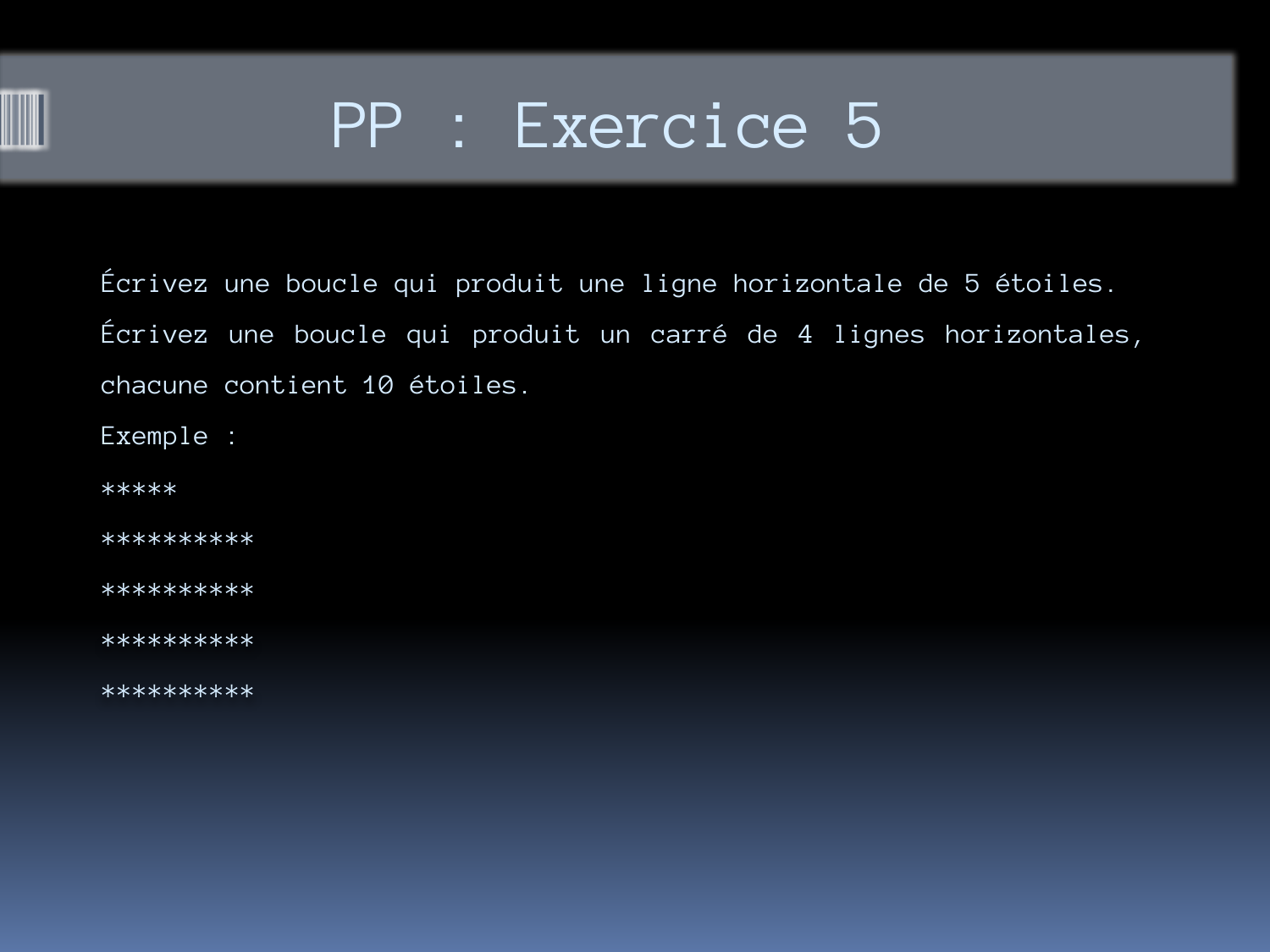

# PP : Exercice 5
Écrivez une boucle qui produit une ligne horizontale de 5 étoiles.
Écrivez une boucle qui produit un carré de 4 lignes horizontales, chacune contient 10 étoiles.
Exemple :
*****
**********
**********
**********
**********